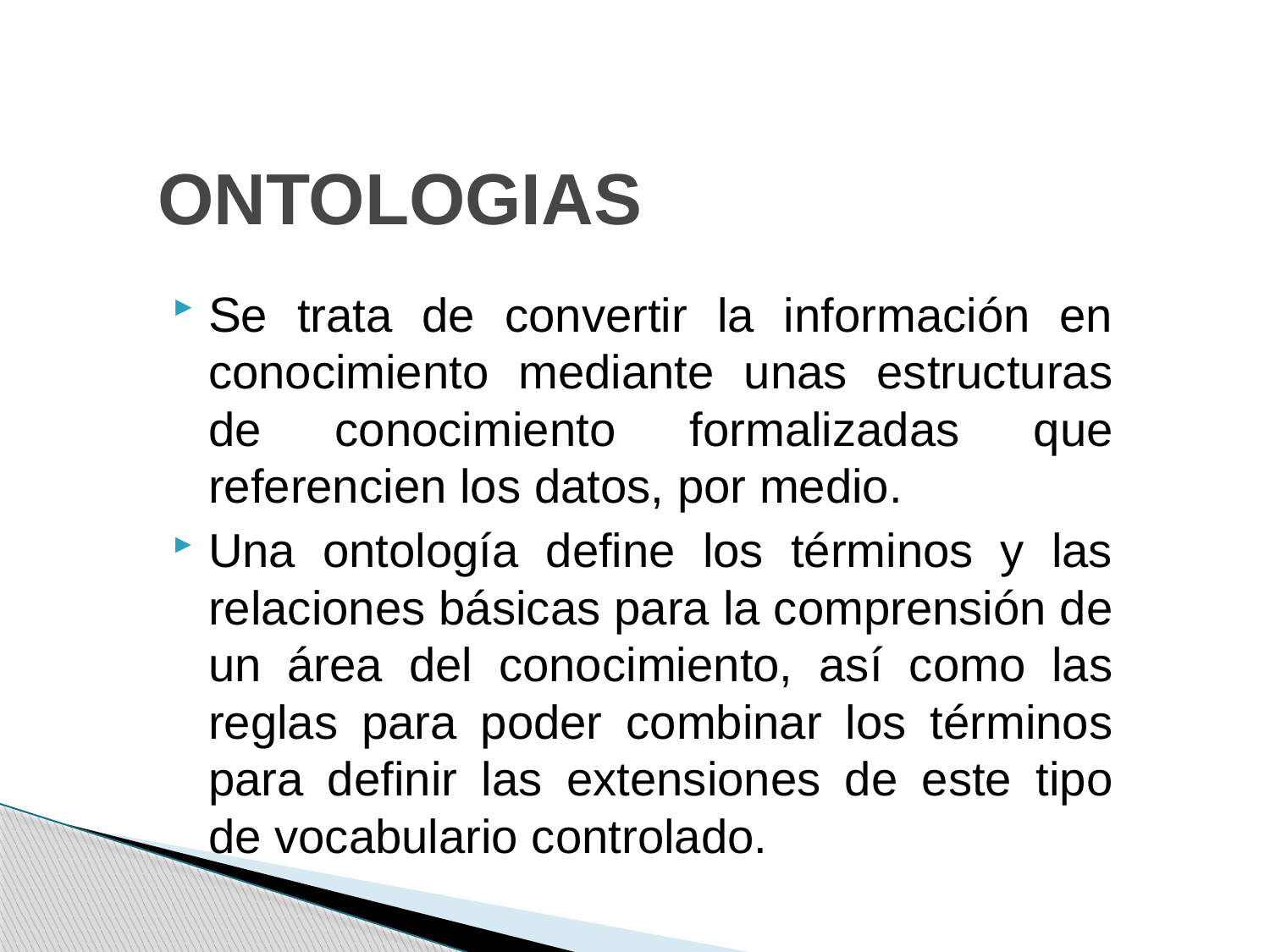

# ONTOLOGIAS
Se trata de convertir la información en conocimiento mediante unas estructuras de conocimiento formalizadas que referencien los datos, por medio.
Una ontología define los términos y las relaciones básicas para la comprensión de un área del conocimiento, así como las reglas para poder combinar los términos para definir las extensiones de este tipo de vocabulario controlado.